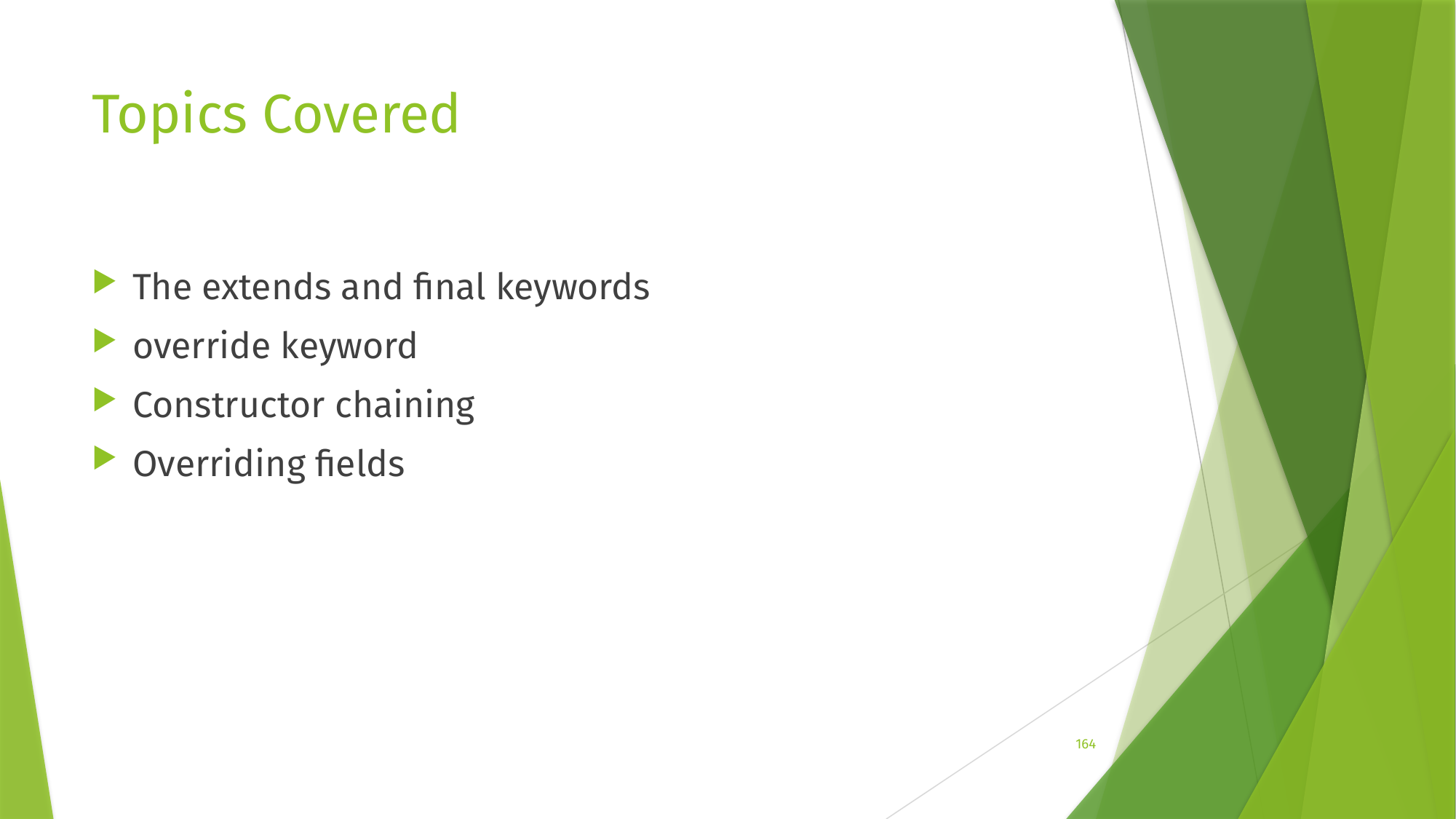

# Topics Covered
The extends and final keywords
override keyword
Constructor chaining
Overriding fields

164